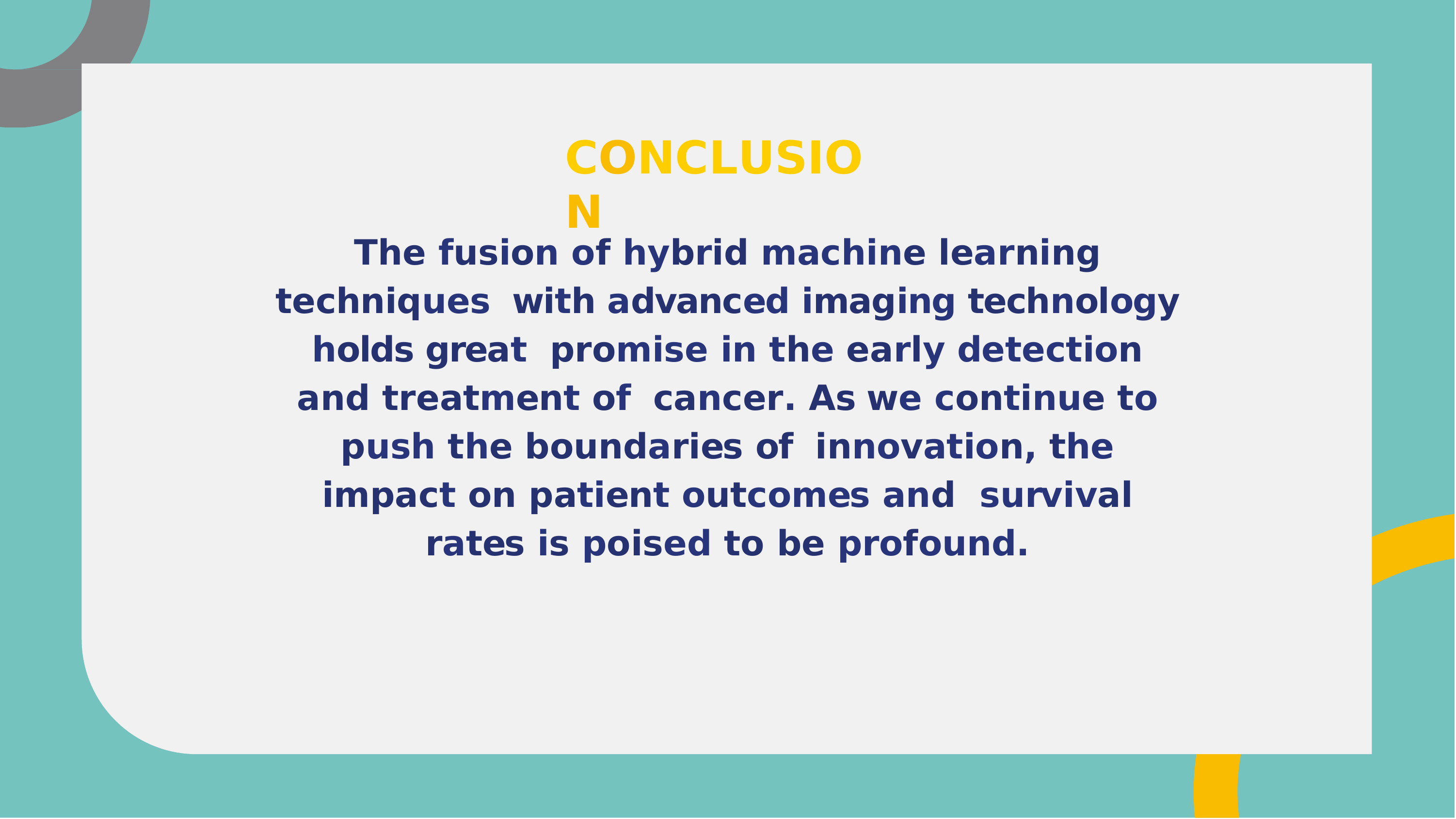

# CONCLUSION
The fusion of hybrid machine learning techniques  with advanced imaging technology holds great  promise in the early detection and treatment of  cancer. As we continue to push the boundaries of  innovation, the impact on patient outcomes and  survival rates is poised to be profound.